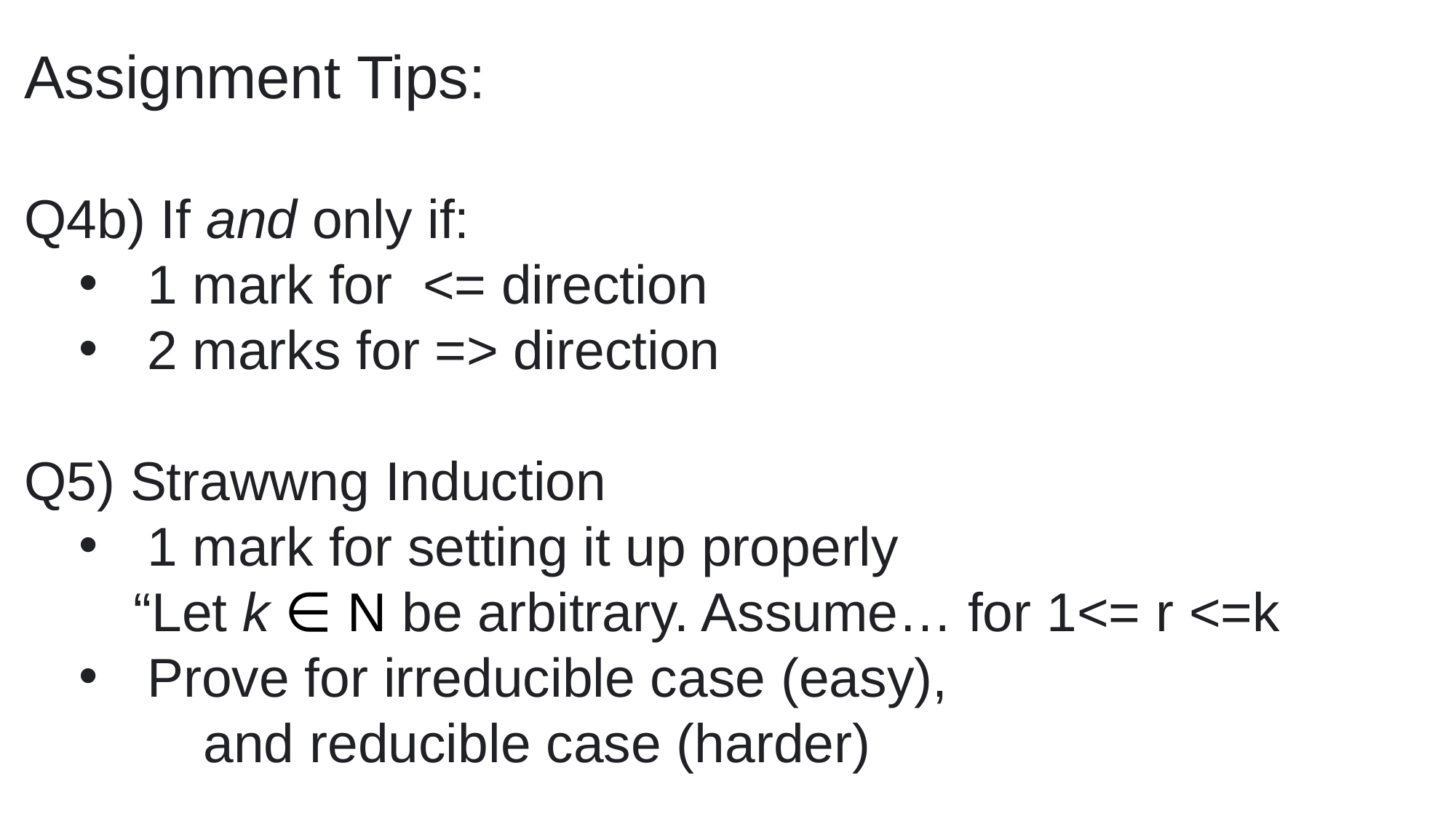

Assignment Tips:

Q4b) If and only if:
1 mark for  <= direction
2 marks for => direction

Q5) Strawwng Induction
1 mark for setting it up properly
“Let k ∈ N be arbitrary. Assume… for 1<= r <=k
Prove for irreducible case (easy),
	 and reducible case (harder)